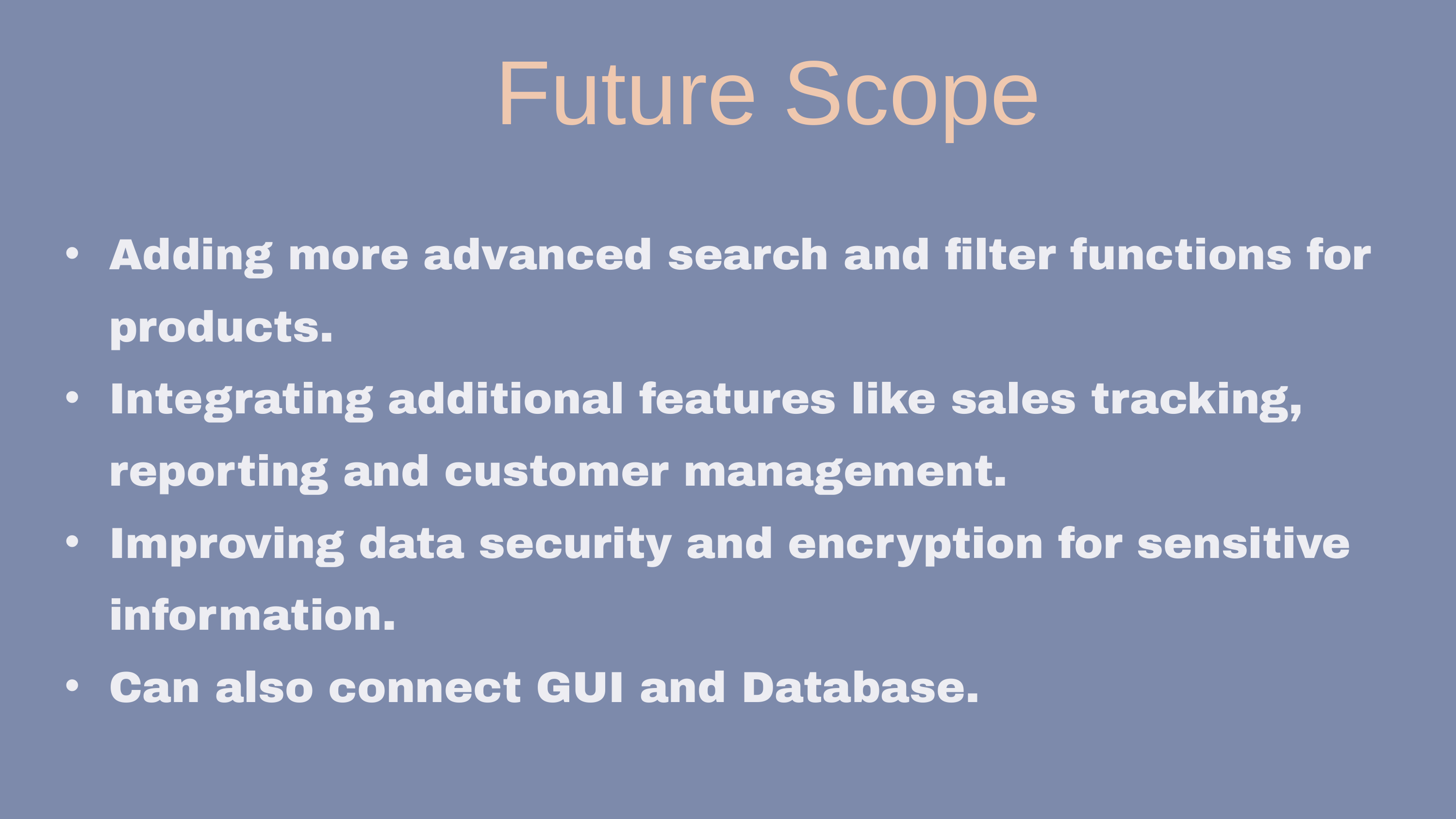

Future Scope
Adding more advanced search and filter functions for products.
Integrating additional features like sales tracking, reporting and customer management.
Improving data security and encryption for sensitive information.
Can also connect GUI and Database.